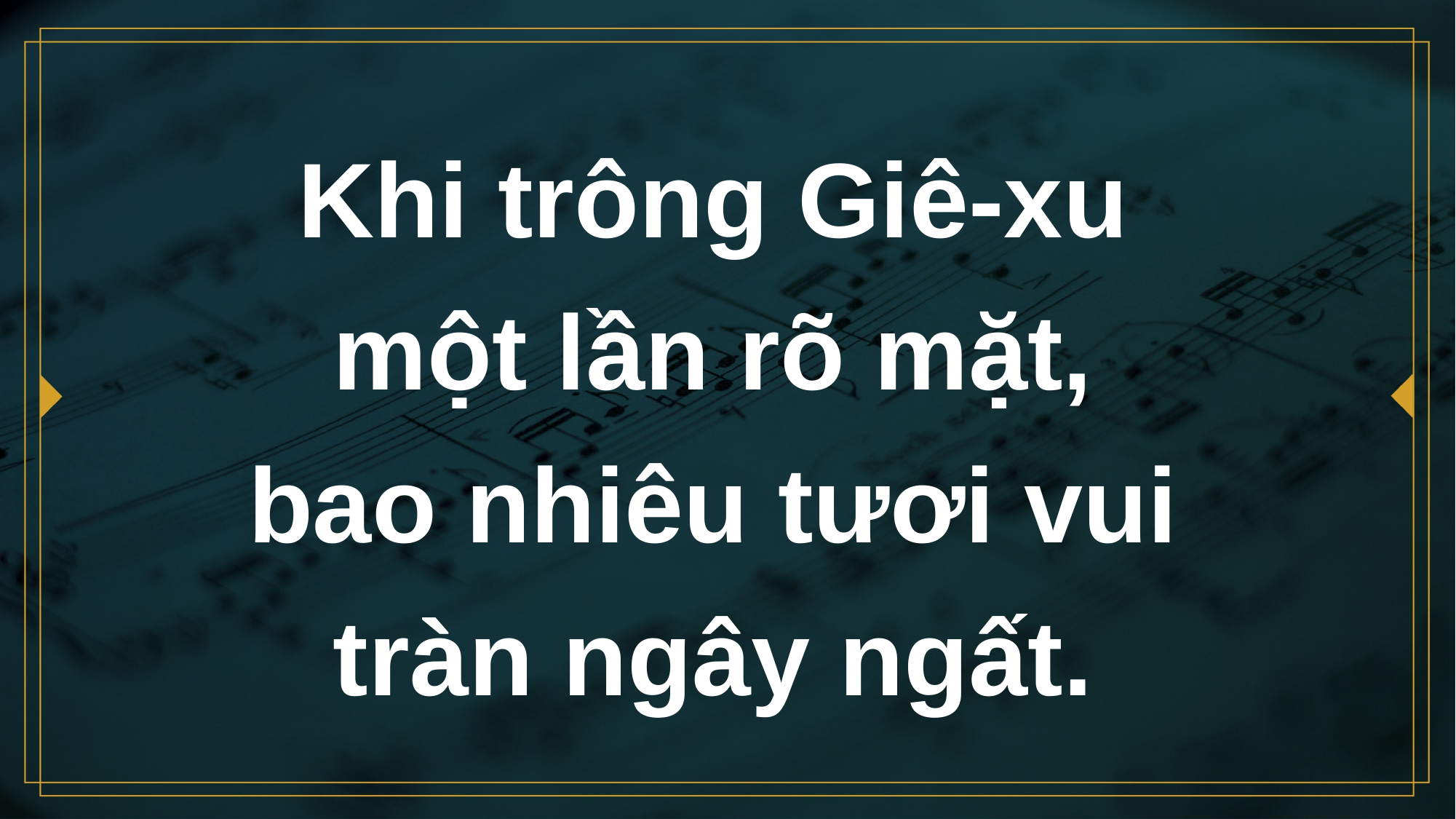

# Khi trông Giê-xu một lần rõ mặt, bao nhiêu tươi vui tràn ngây ngất.